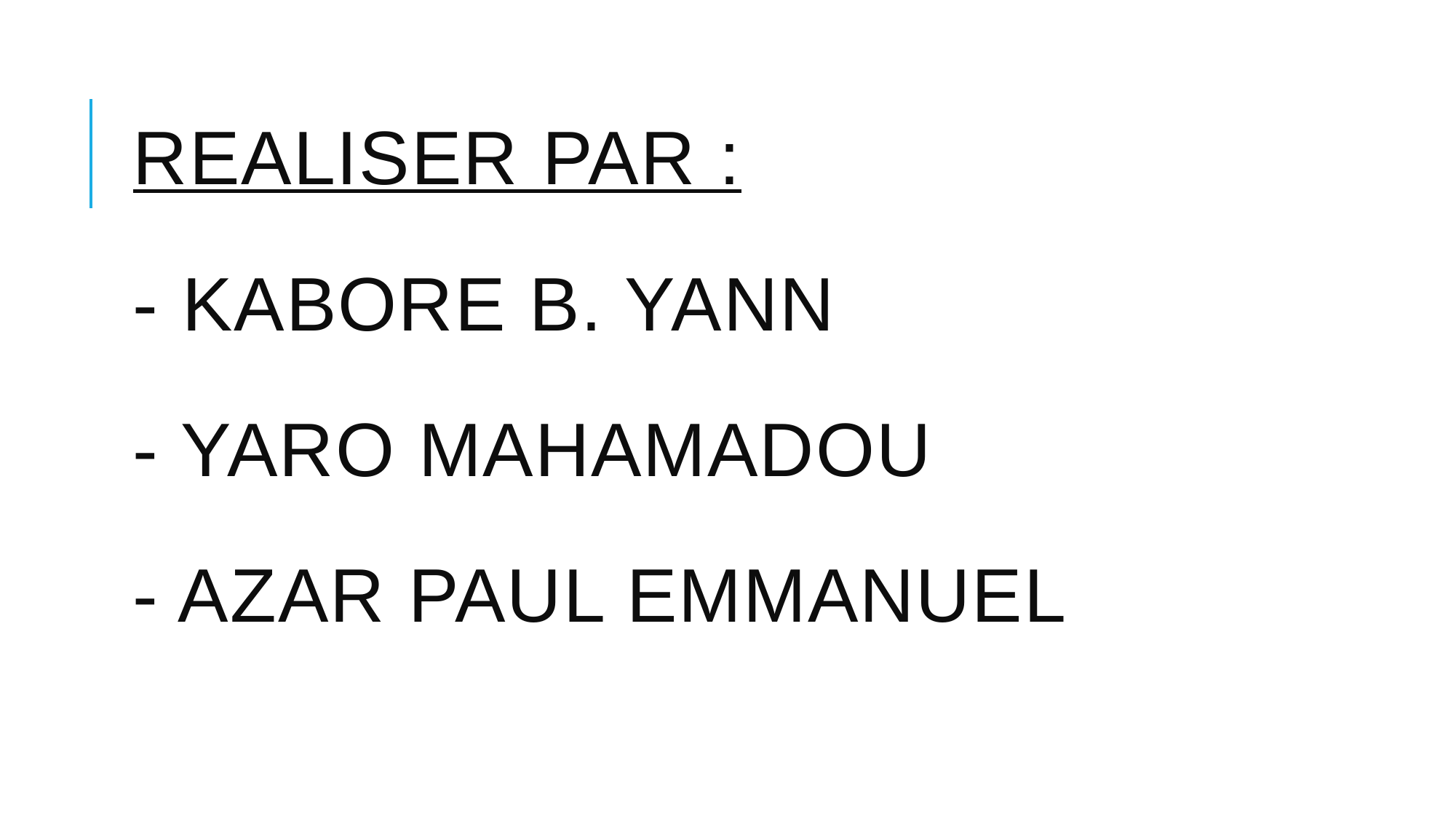

# REALISER PAR : - Kabore b. Yann - yaro Mahamadou - azar paul emmanuel